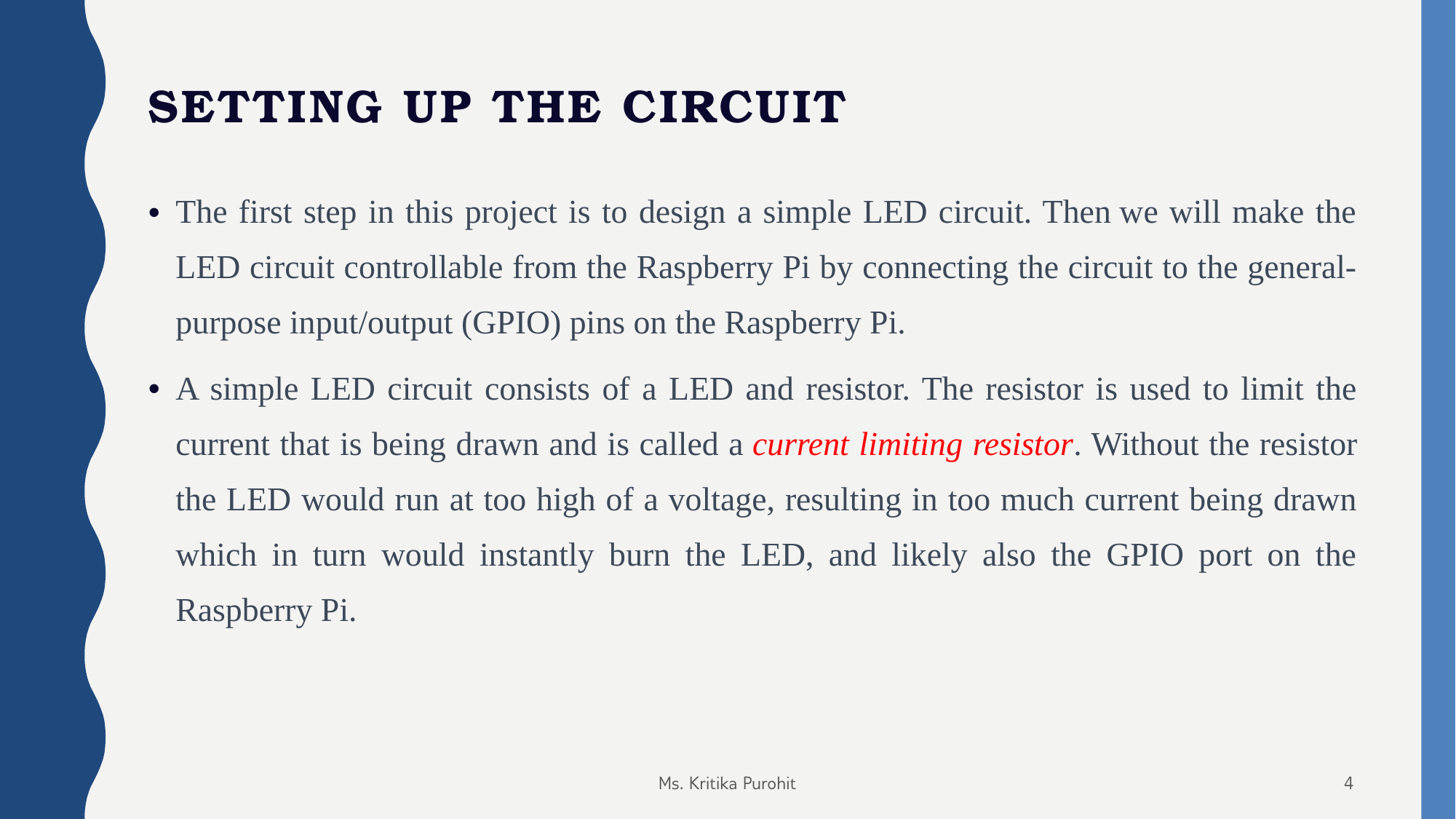

Setting up the Circuit
The first step in this project is to design a simple LED circuit. Then we will make the LED circuit controllable from the Raspberry Pi by connecting the circuit to the general-purpose input/output (GPIO) pins on the Raspberry Pi.
A simple LED circuit consists of a LED and resistor. The resistor is used to limit the current that is being drawn and is called a current limiting resistor. Without the resistor the LED would run at too high of a voltage, resulting in too much current being drawn which in turn would instantly burn the LED, and likely also the GPIO port on the Raspberry Pi.

Ms. Kritika Purohit
4